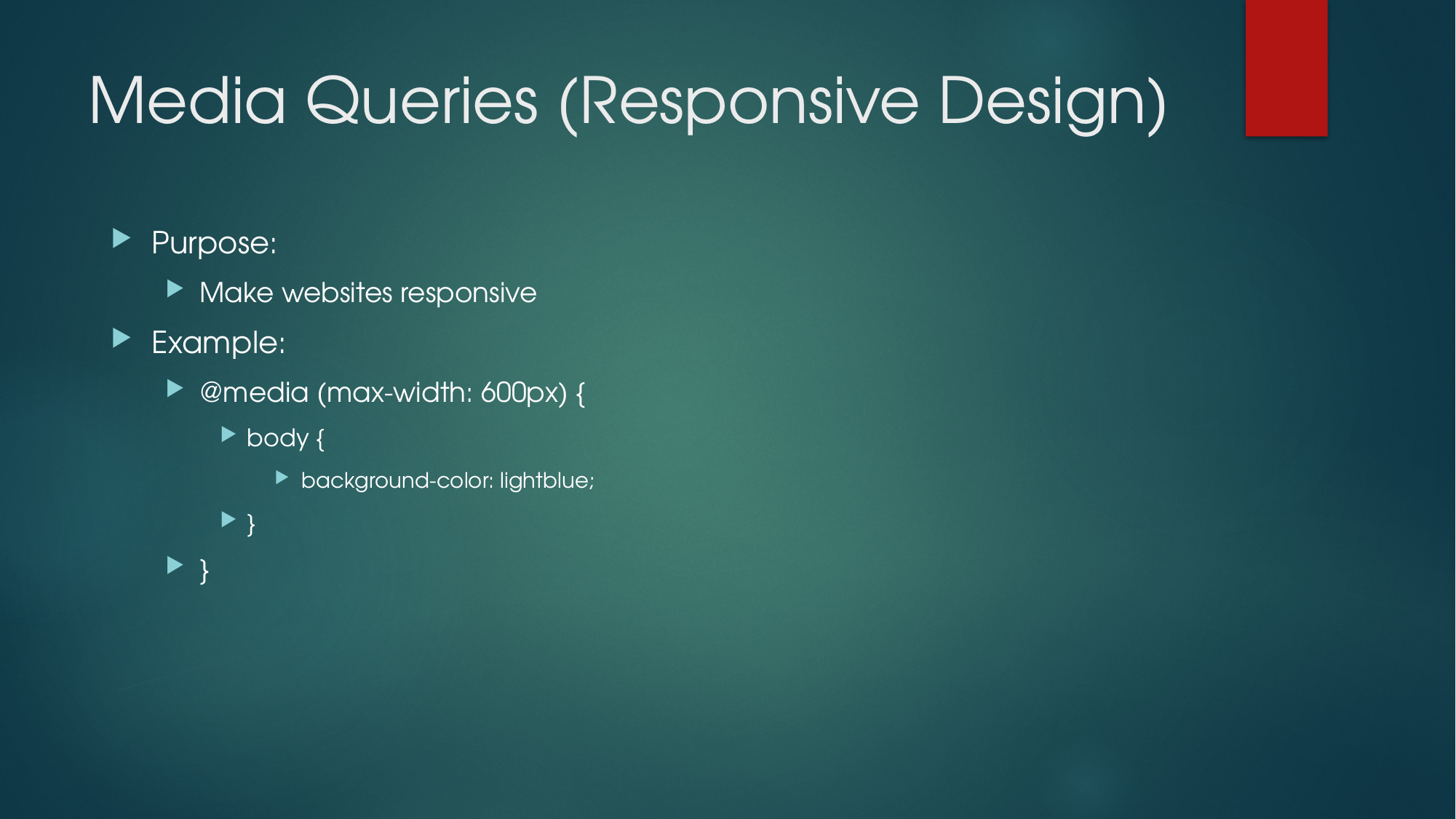

# Media Queries (Responsive Design)
Purpose:
Make websites responsive
Example:
@media (max-width: 600px) {
body {
background-color: lightblue;
}
}